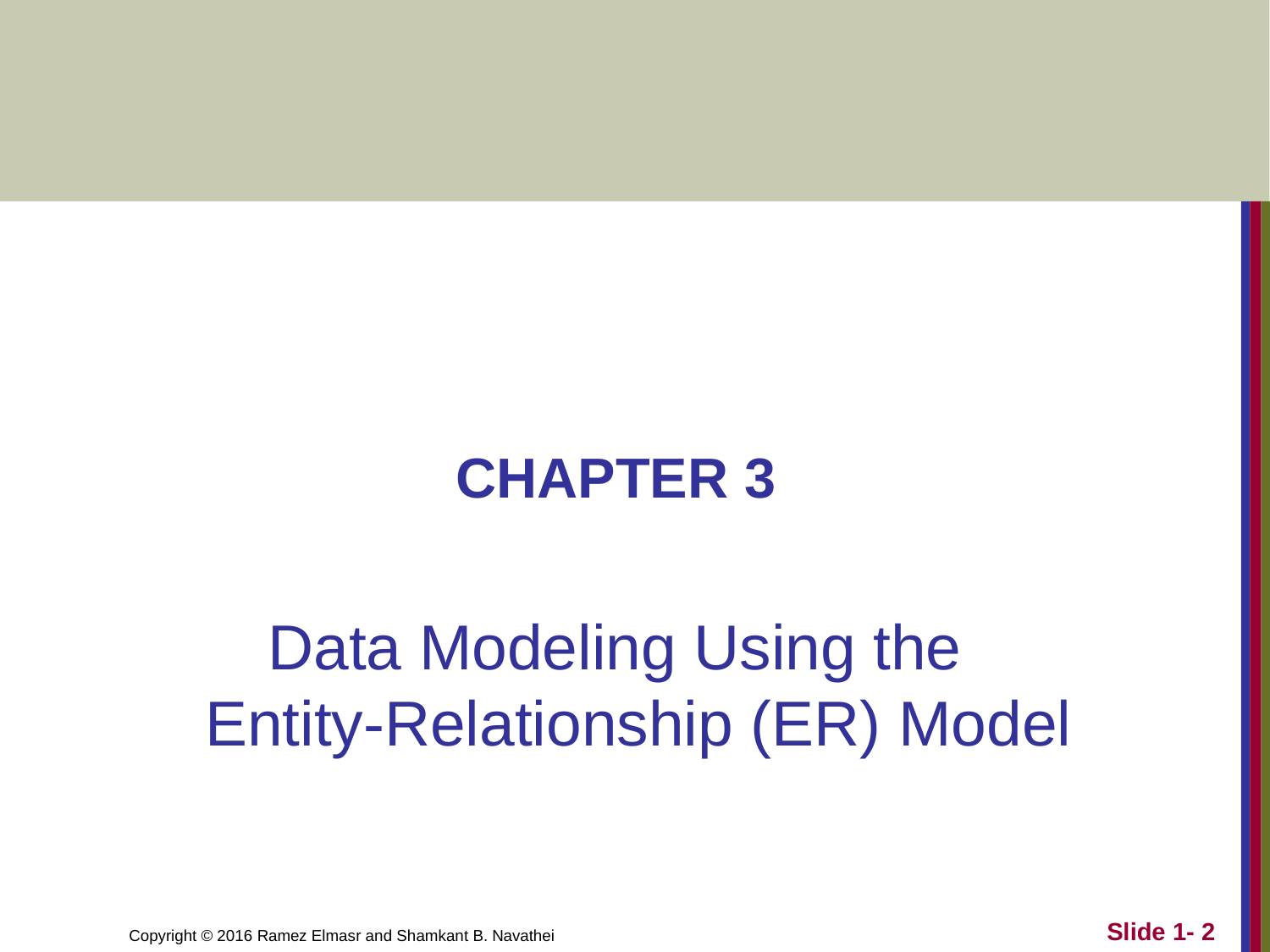

CHAPTER 3
Data Modeling Using the  Entity-Relationship (ER) Model
Slide 1- 2
Copyright © 2016 Ramez Elmasr and Shamkant B. Navathei